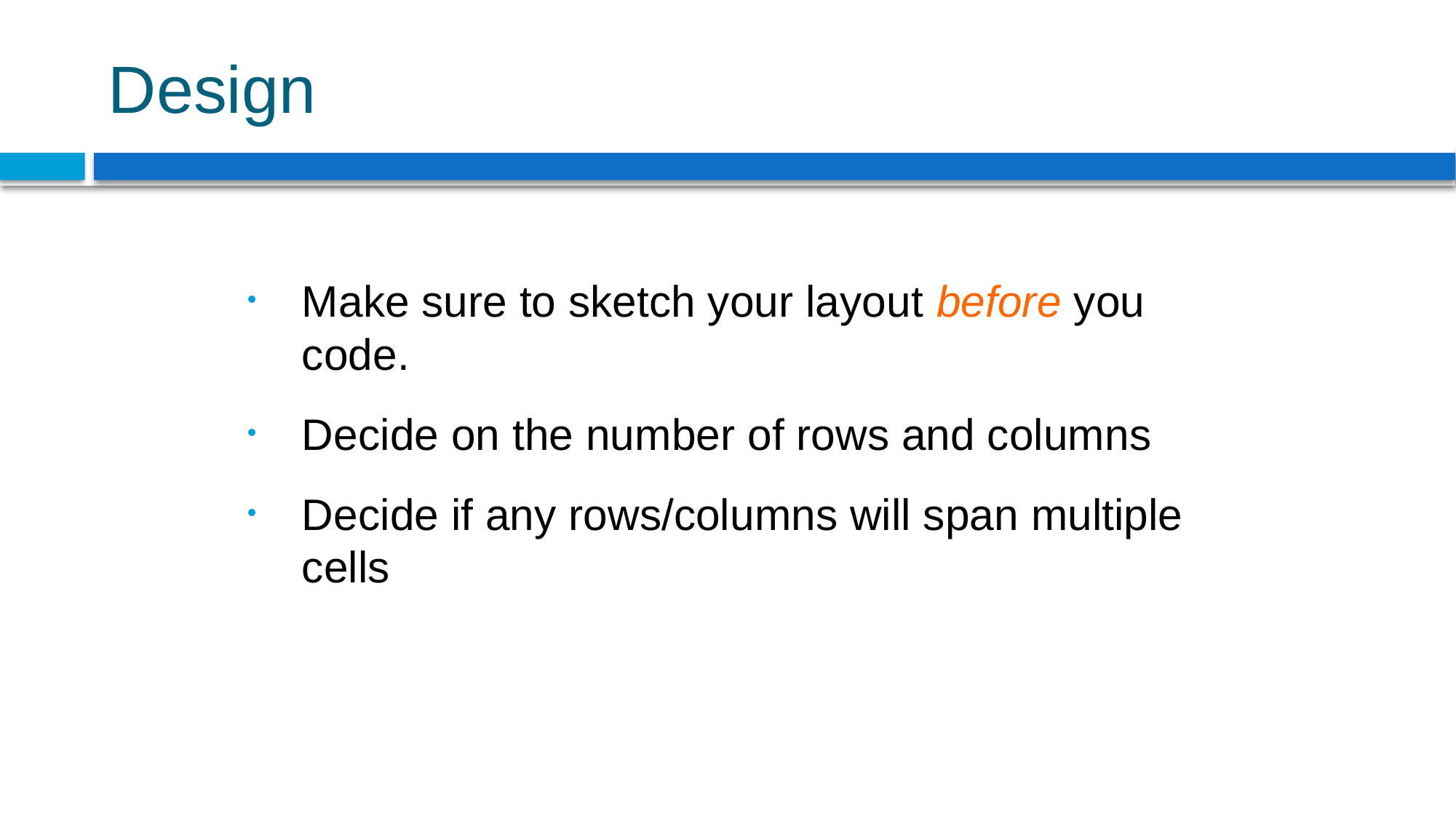

# Design
Make sure to sketch your layout before you code.
Decide on the number of rows and columns
Decide if any rows/columns will span multiple cells